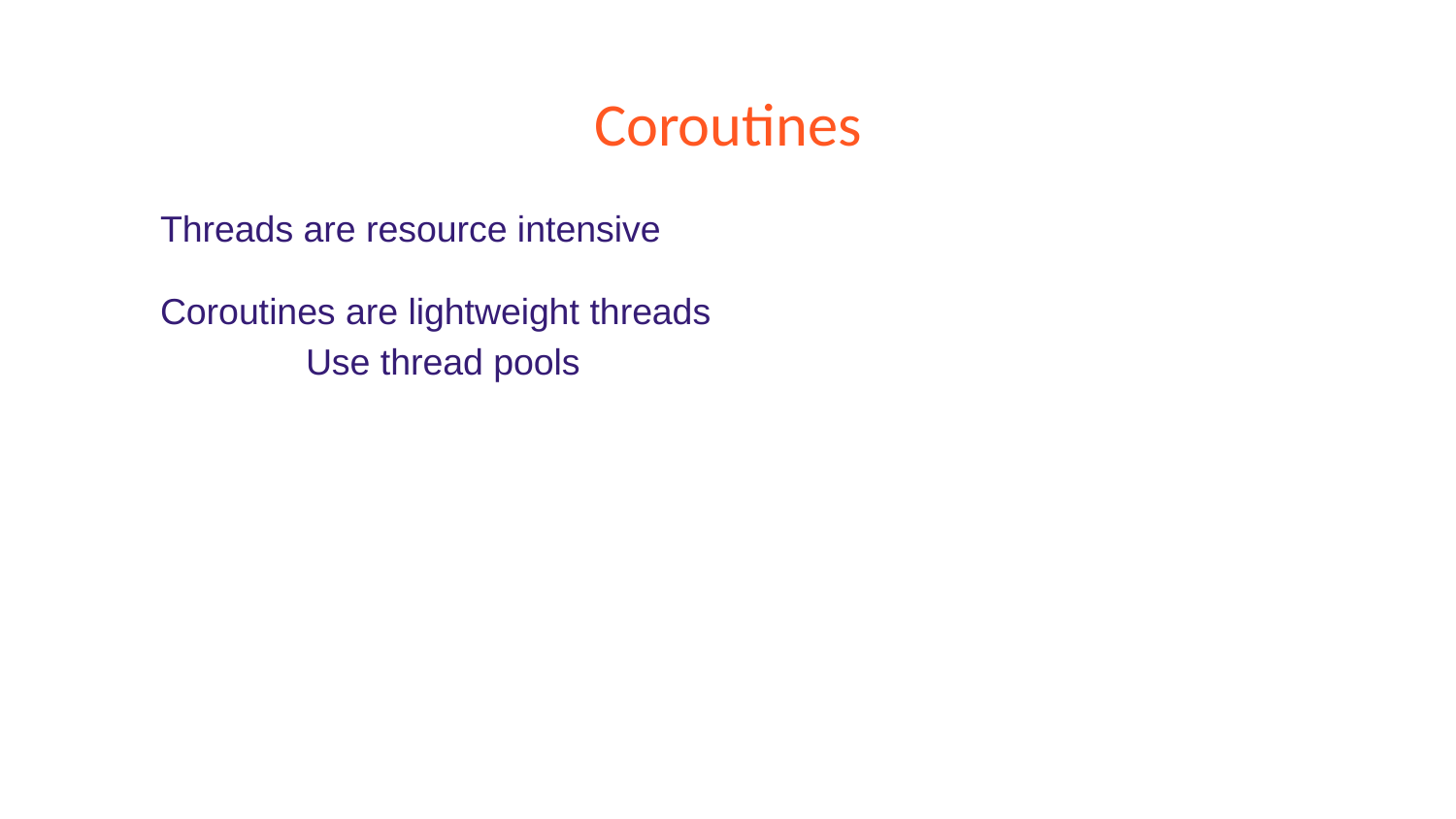

# Coroutines
Threads are resource intensive
Coroutines are lightweight threads
	Use thread pools